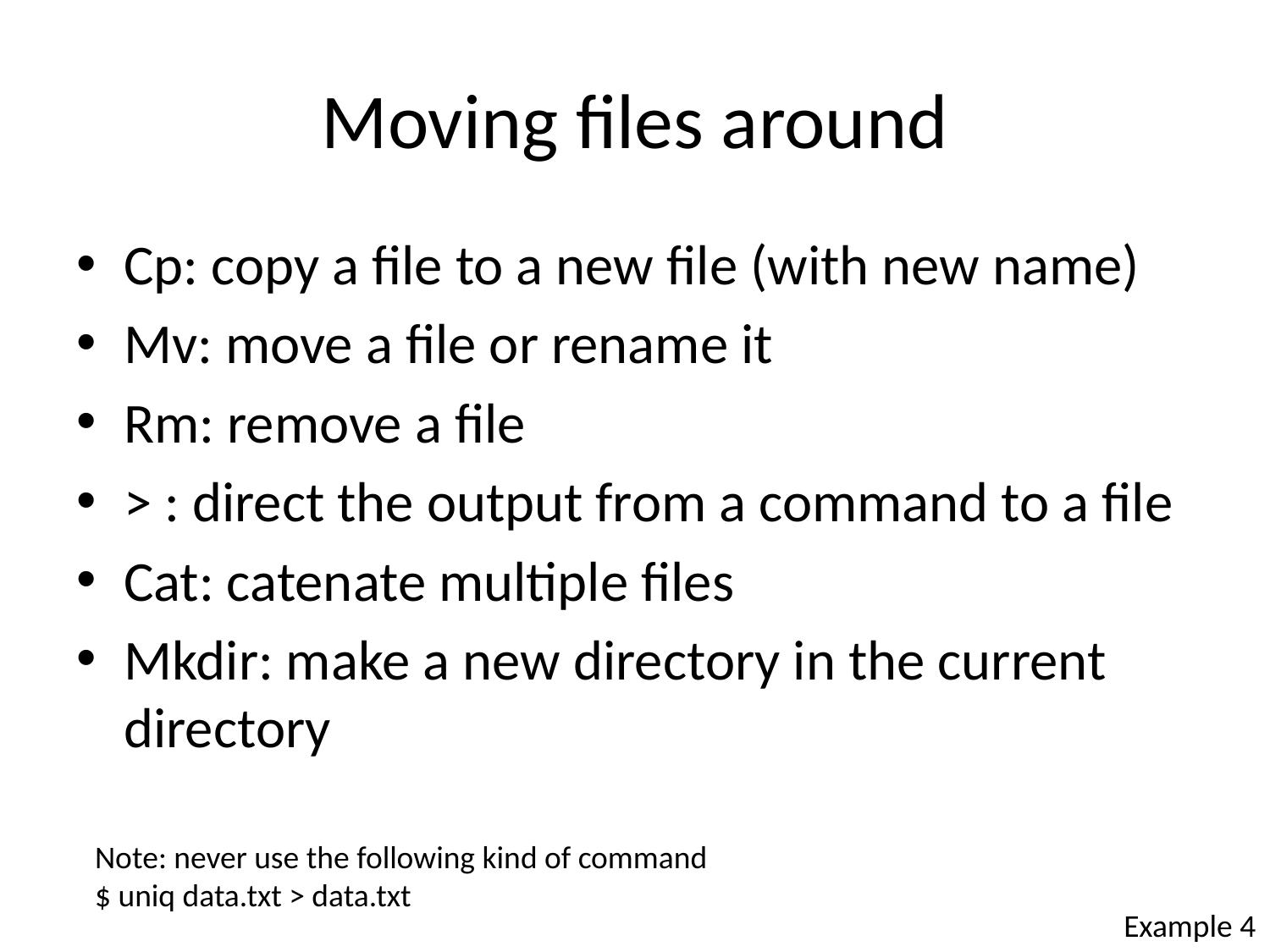

# Moving files around
Cp: copy a file to a new file (with new name)
Mv: move a file or rename it
Rm: remove a file
> : direct the output from a command to a file
Cat: catenate multiple files
Mkdir: make a new directory in the current directory

Note: never use the following kind of command
$ uniq data.txt > data.txt
Example 4